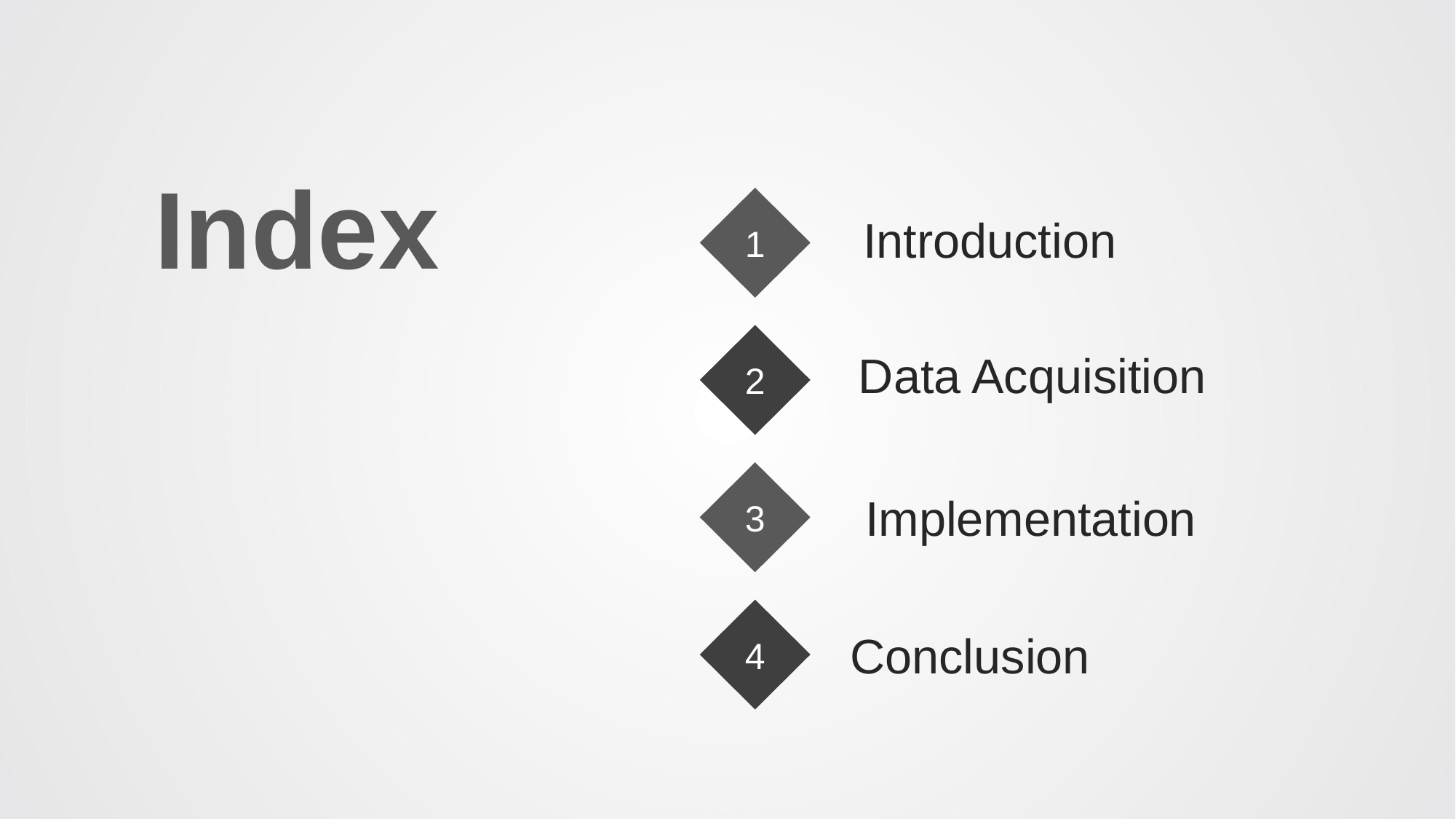

Index
1
Introduction
2
Data Acquisition
3
Implementation
4
Conclusion